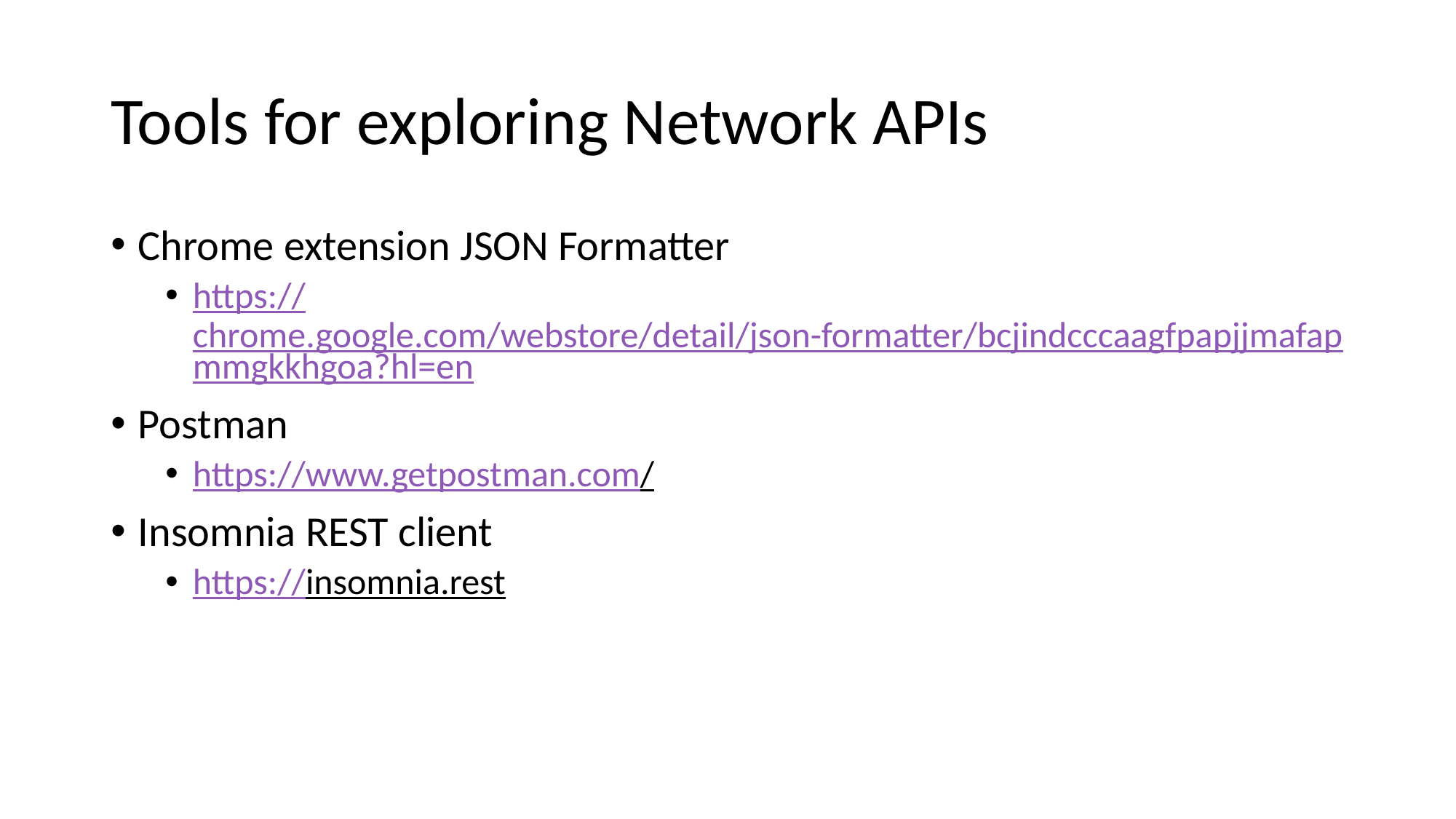

# Tools for exploring Network APIs
Chrome extension JSON Formatter
https://chrome.google.com/webstore/detail/json-formatter/bcjindcccaagfpapjjmafapmmgkkhgoa?hl=en
Postman
https://www.getpostman.com/
Insomnia REST client
https://insomnia.rest